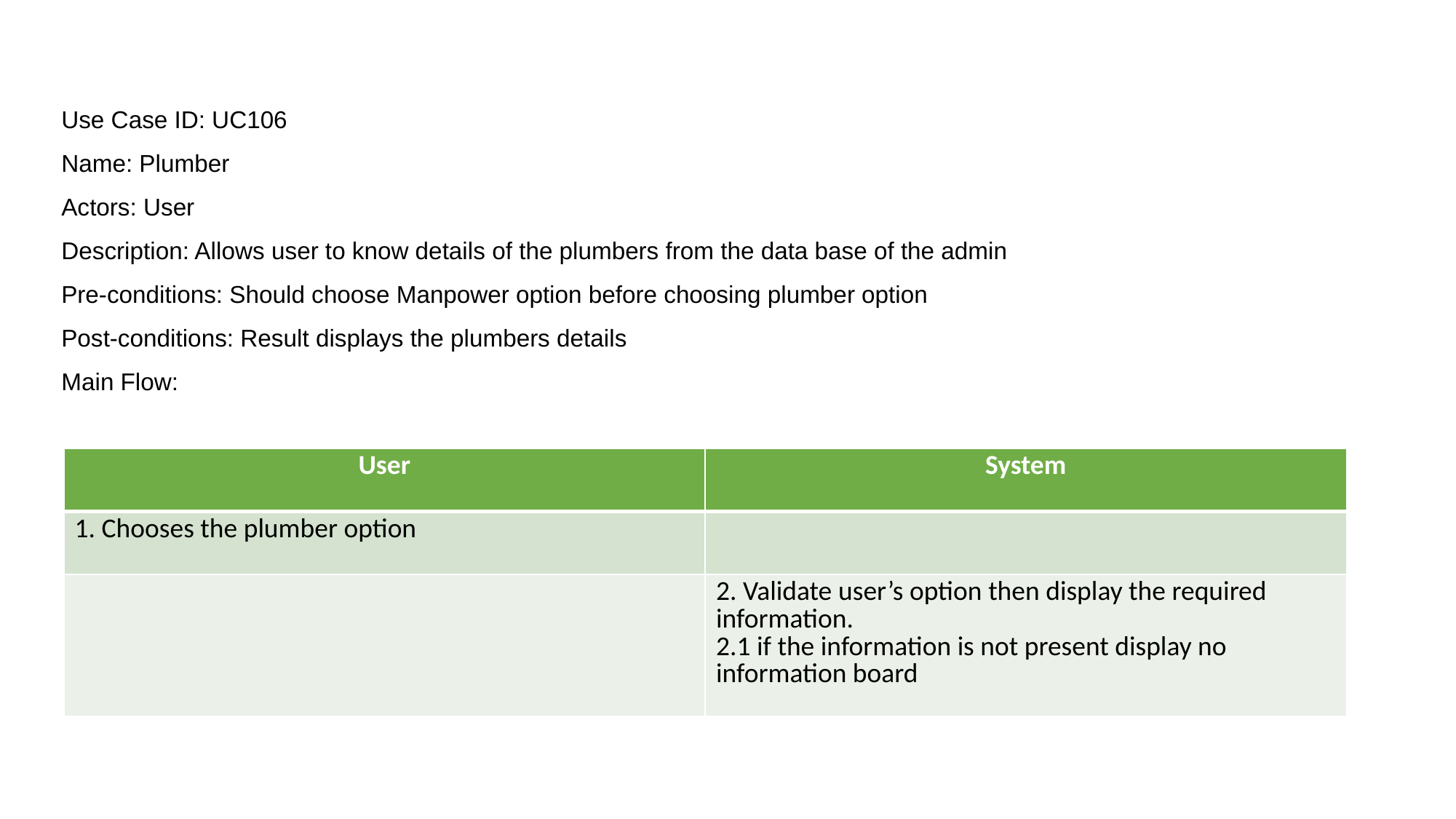

Use Case ID: UC106
Name: Plumber
Actors: User
Description: Allows user to know details of the plumbers from the data base of the admin
Pre-conditions: Should choose Manpower option before choosing plumber option
Post-conditions: Result displays the plumbers details
Main Flow:
| User | System |
| --- | --- |
| 1. Chooses the plumber option |  |
|  | 2. Validate user’s option then display the required information. 2.1 if the information is not present display no information board |